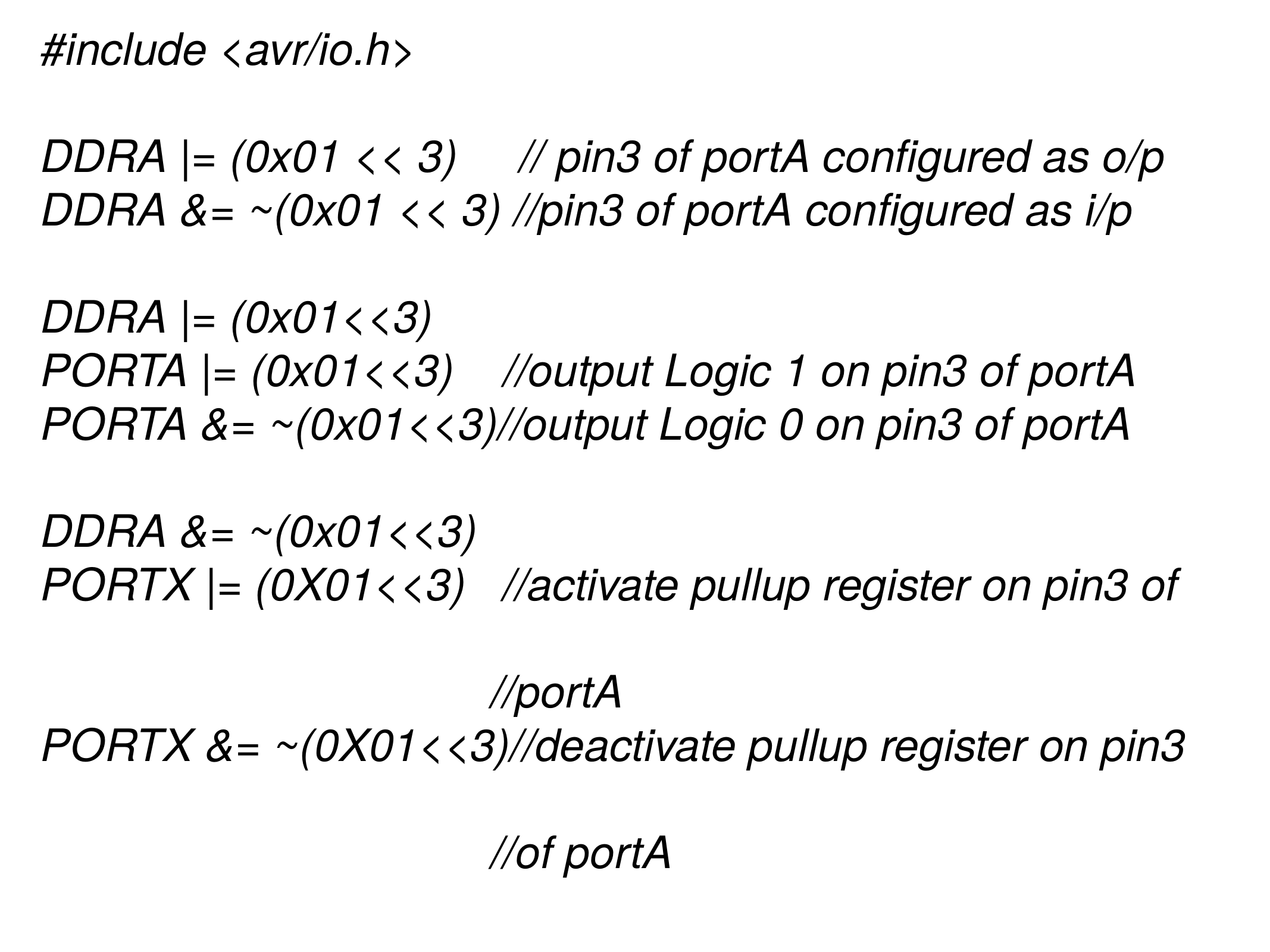

#include <avr/io.h>

DDRA |= (0x01 << 3)     // pin3 of portA configured as o/p
DDRA &= ~(0x01 << 3) //pin3 of portA configured as i/p

DDRA |= (0x01<<3)
PORTA |= (0x01<<3)    //output Logic 1 on pin3 of portA
PORTA &= ~(0x01<<3)//output Logic 0 on pin3 of portA

DDRA &= ~(0x01<<3)
PORTX |= (0X01<<3)   //activate pullup register on pin3 of
                      //portA
PORTX &= ~(0X01<<3)//deactivate pullup register on pin3
                      //of portA